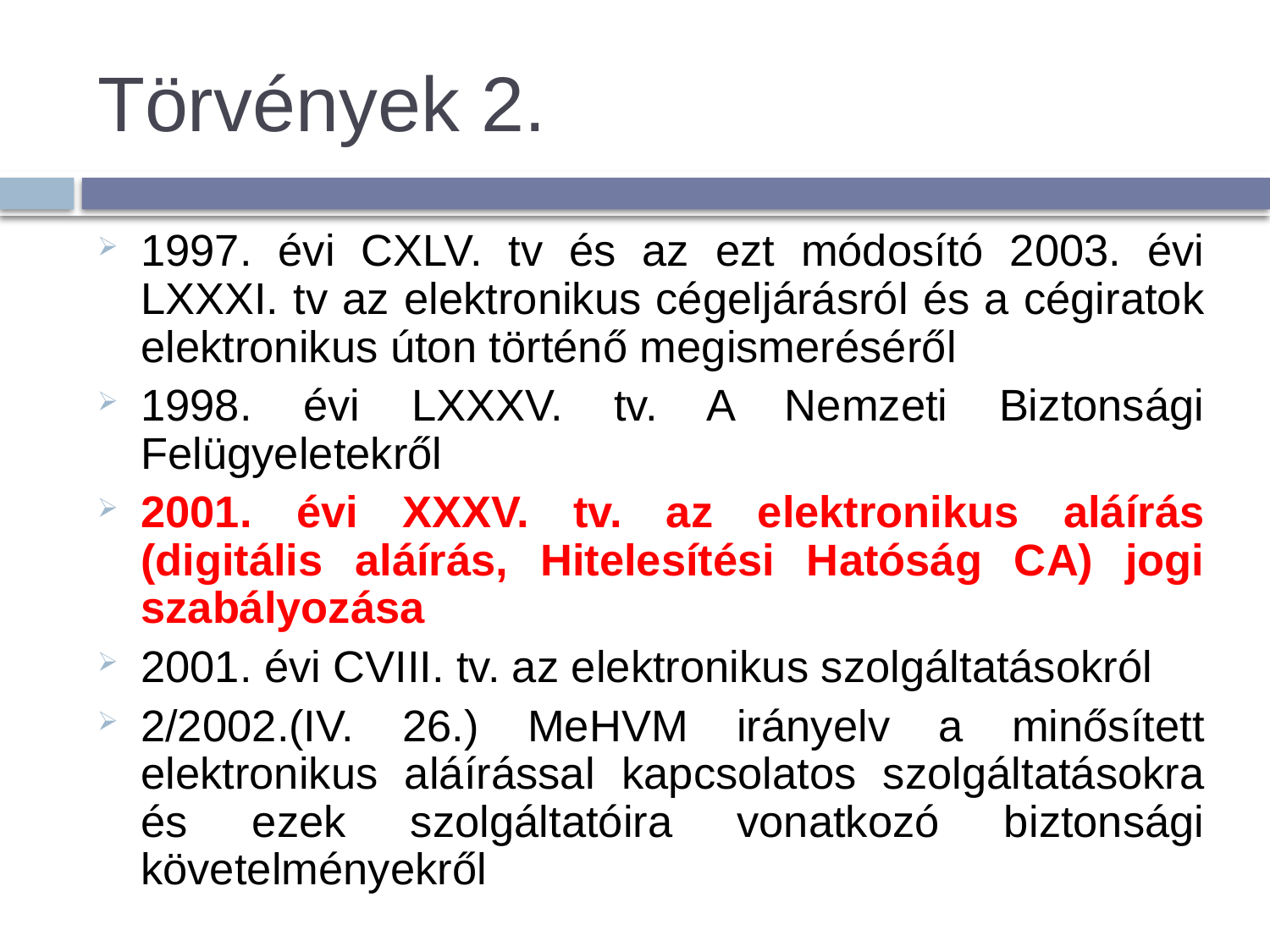

# Törvények 2.
1997. évi CXLV. tv és az ezt módosító 2003. évi LXXXI. tv az elektronikus cégeljárásról és a cégiratok elektronikus úton történő megismeréséről
1998. évi LXXXV. tv. A Nemzeti Biztonsági Felügyeletekről
2001. évi XXXV. tv. az elektronikus aláírás (digitális aláírás, Hitelesítési Hatóság CA) jogi szabályozása
2001. évi CVIII. tv. az elektronikus szolgáltatásokról
2/2002.(IV. 26.) MeHVM irányelv a minősített elektronikus aláírással kapcsolatos szolgáltatásokra és ezek szolgáltatóira vonatkozó biztonsági követelményekről